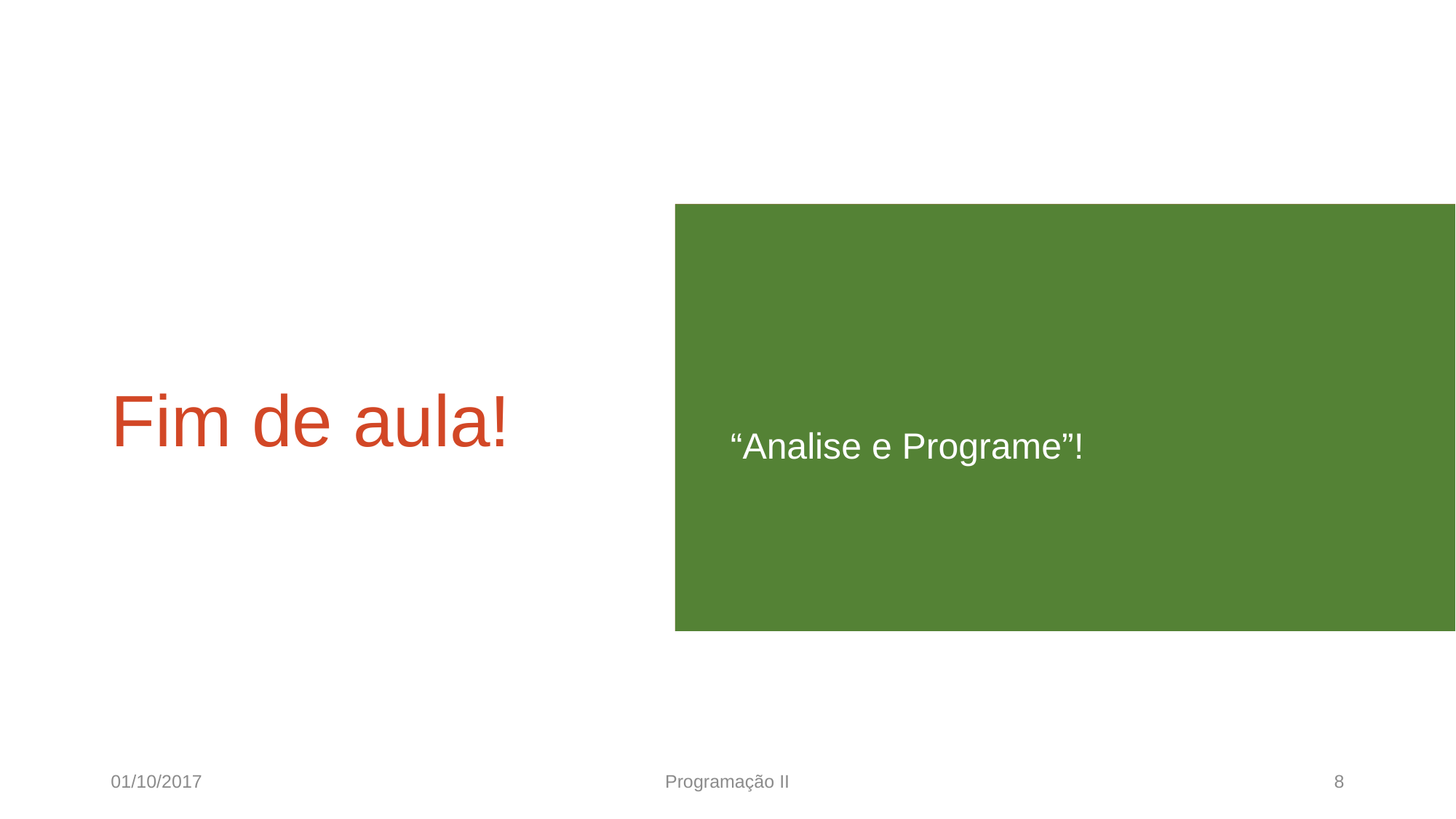

“Analise e Programe”!
# Fim de aula!
01/10/2017
Programação II
8